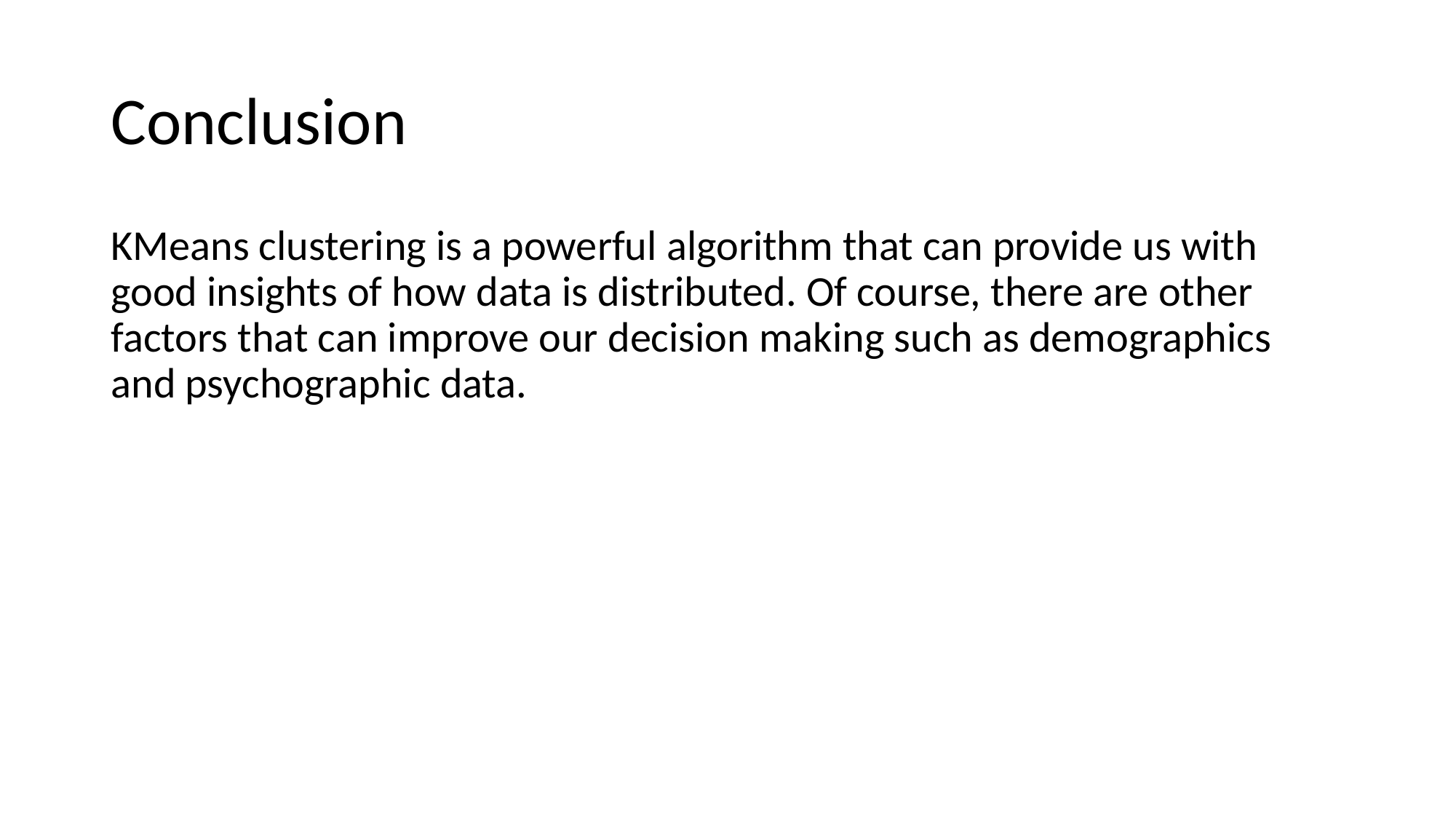

# Conclusion
KMeans clustering is a powerful algorithm that can provide us with good insights of how data is distributed. Of course, there are other factors that can improve our decision making such as demographics and psychographic data.